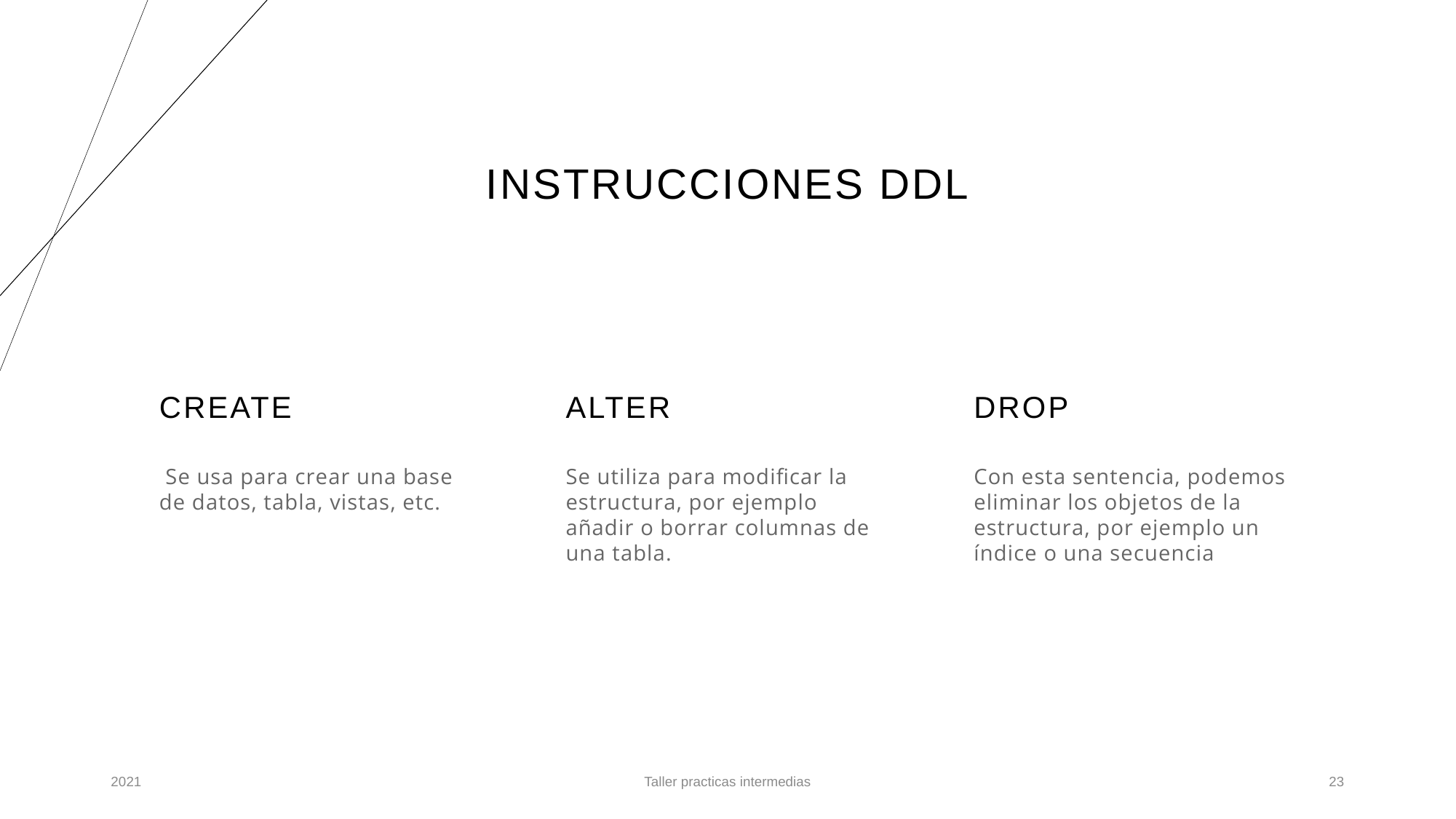

# INSTRUCCIONES DDL
CREATE
ALTER
DROP
 Se usa para crear una base de datos, tabla, vistas, etc.
Se utiliza para modificar la estructura, por ejemplo añadir o borrar columnas de una tabla.
Con esta sentencia, podemos eliminar los objetos de la estructura, por ejemplo un índice o una secuencia
2021
Taller practicas intermedias
23